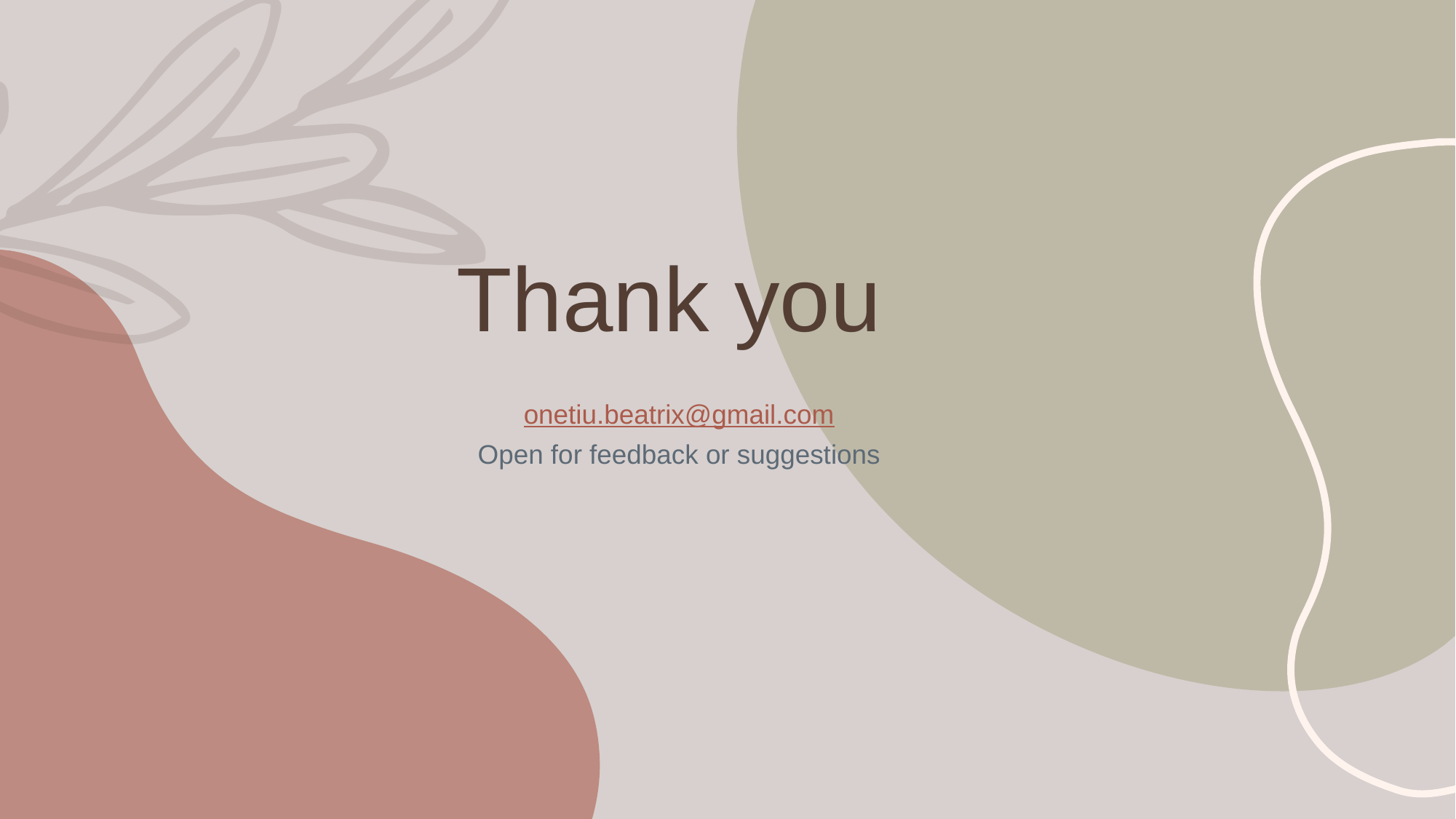

# Thank you
onetiu.beatrix@gmail.com
Open for feedback or suggestions